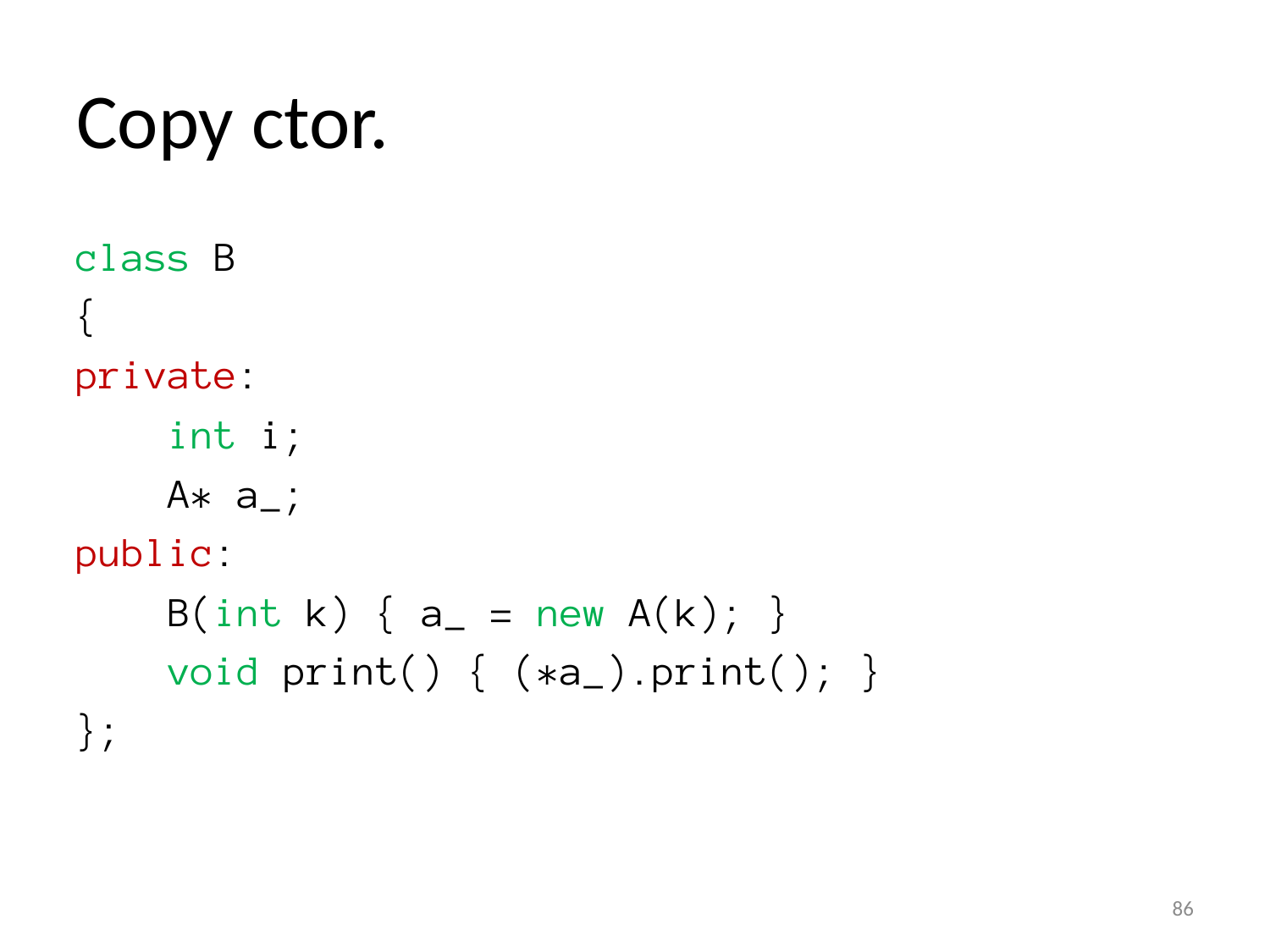

# Copy ctor.
class B
{
private:
    int i;
    A* a_;
public:
    B(int k) { a_ = new A(k); }
    void print() { (*a_).print(); }
};
86